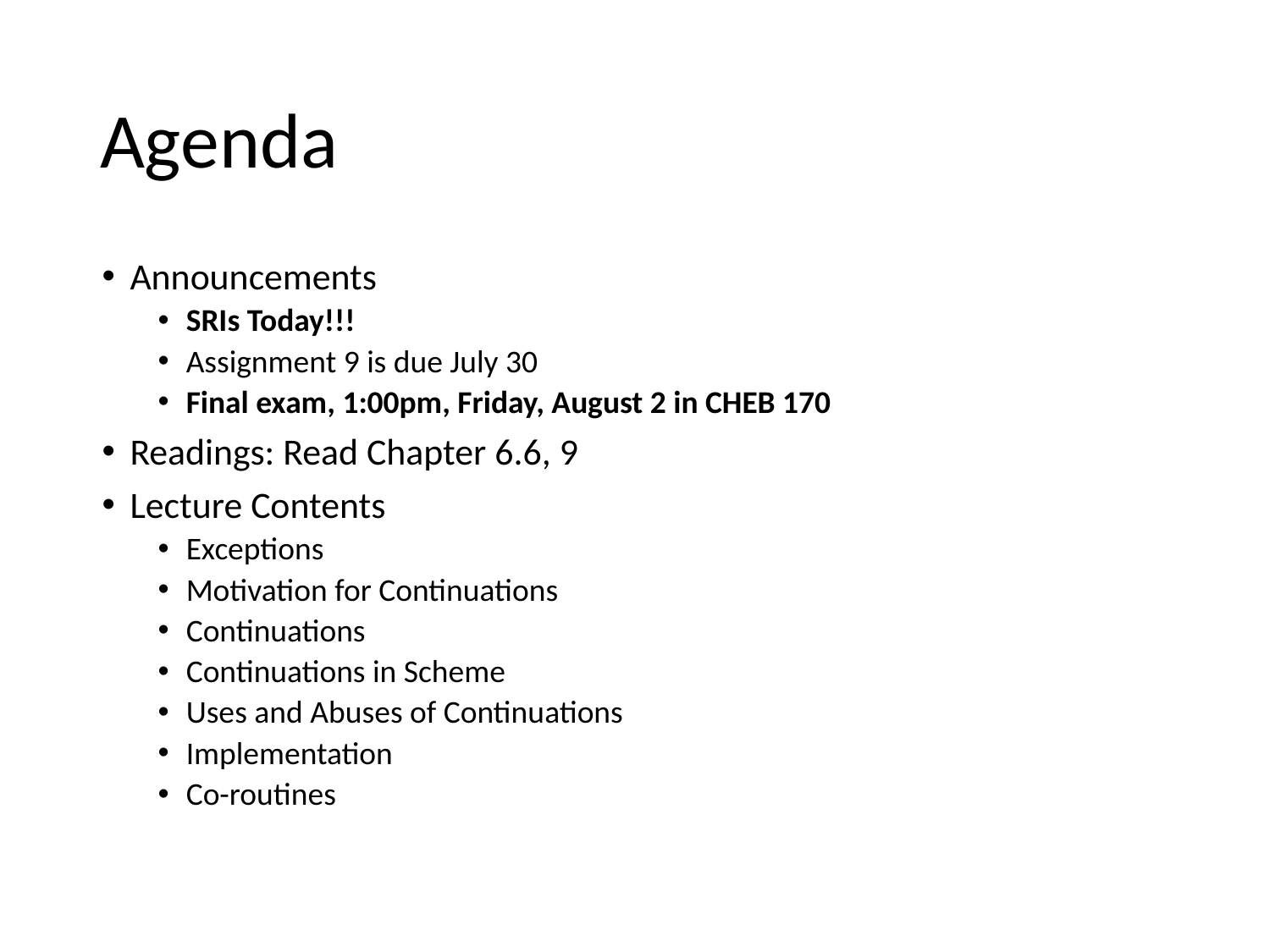

# Agenda
Announcements
SRIs Today!!!
Assignment 9 is due July 30
Final exam, 1:00pm, Friday, August 2 in CHEB 170
Readings: Read Chapter 6.6, 9
Lecture Contents
Exceptions
Motivation for Continuations
Continuations
Continuations in Scheme
Uses and Abuses of Continuations
Implementation
Co-routines